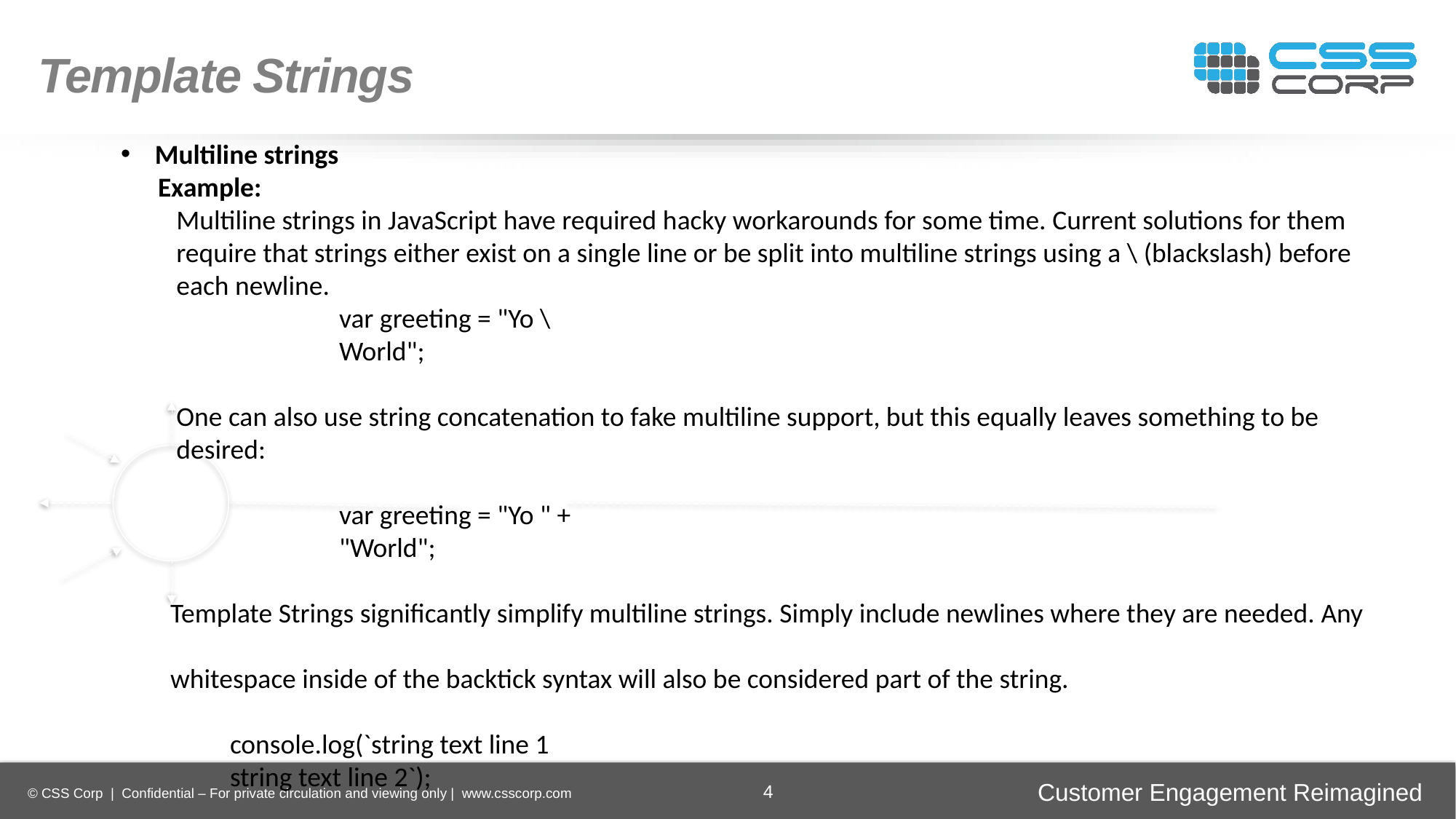

Template Strings
Multiline strings
      Example:
         Multiline strings in JavaScript have required hacky workarounds for some time. Current solutions for them
         require that strings either exist on a single line or be split into multiline strings using a \ (blackslash) before
         each newline.
		var greeting = "Yo \
		World";

         One can also use string concatenation to fake multiline support, but this equally leaves something to be
         desired:

		var greeting = "Yo " +
		"World";

        Template Strings significantly simplify multiline strings. Simply include newlines where they are needed. Any
        whitespace inside of the backtick syntax will also be considered part of the string.

	console.log(`string text line 1
	string text line 2`);
Enhancing
Operational Efficiency

Faster Time-to-Market

Digital
Transformation

Securing Brand and Customer Trust

4